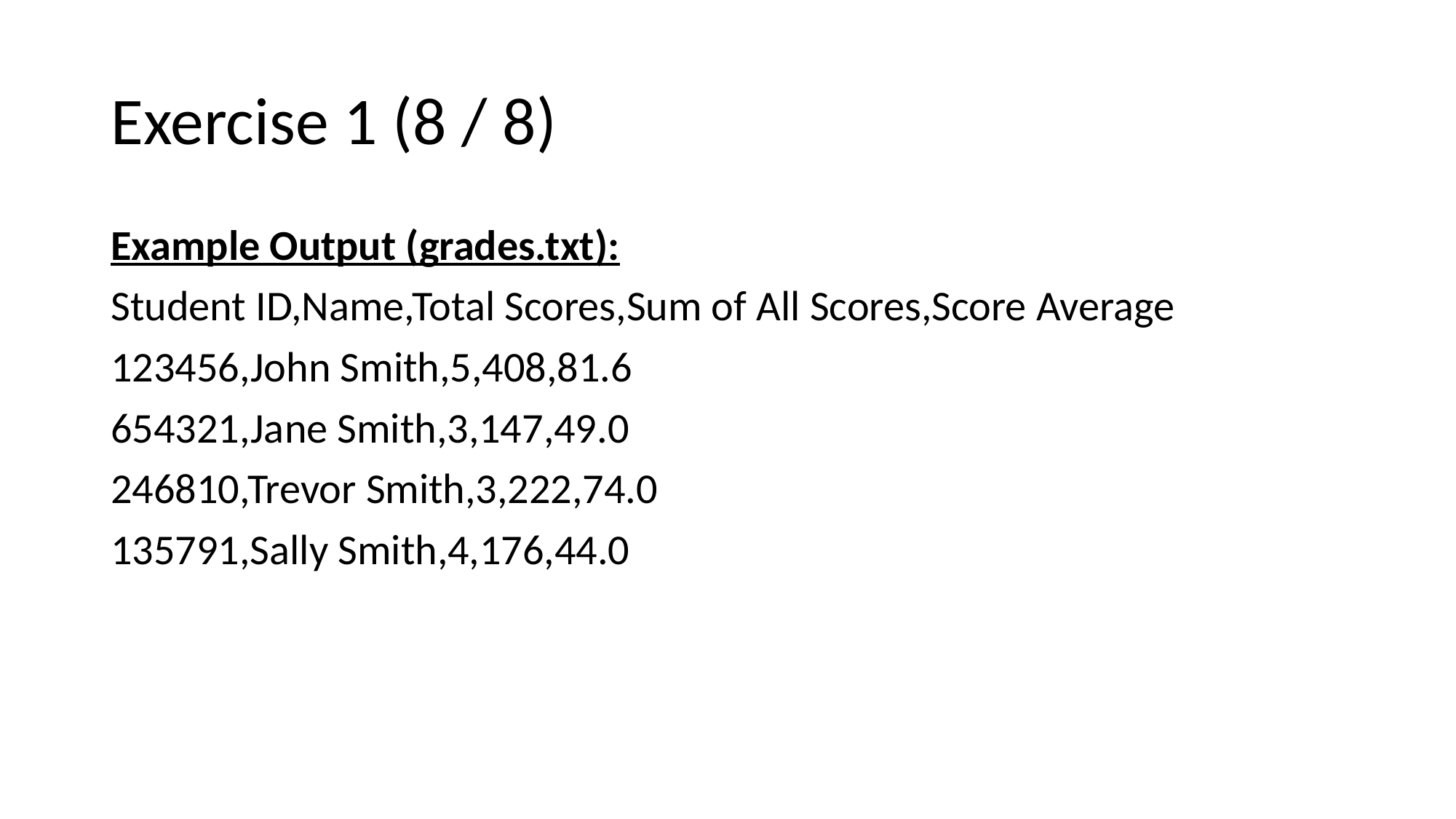

# Exercise 1 (8 / 8)
Example Output (grades.txt):
Student ID,Name,Total Scores,Sum of All Scores,Score Average
123456,John Smith,5,408,81.6
654321,Jane Smith,3,147,49.0
246810,Trevor Smith,3,222,74.0
135791,Sally Smith,4,176,44.0